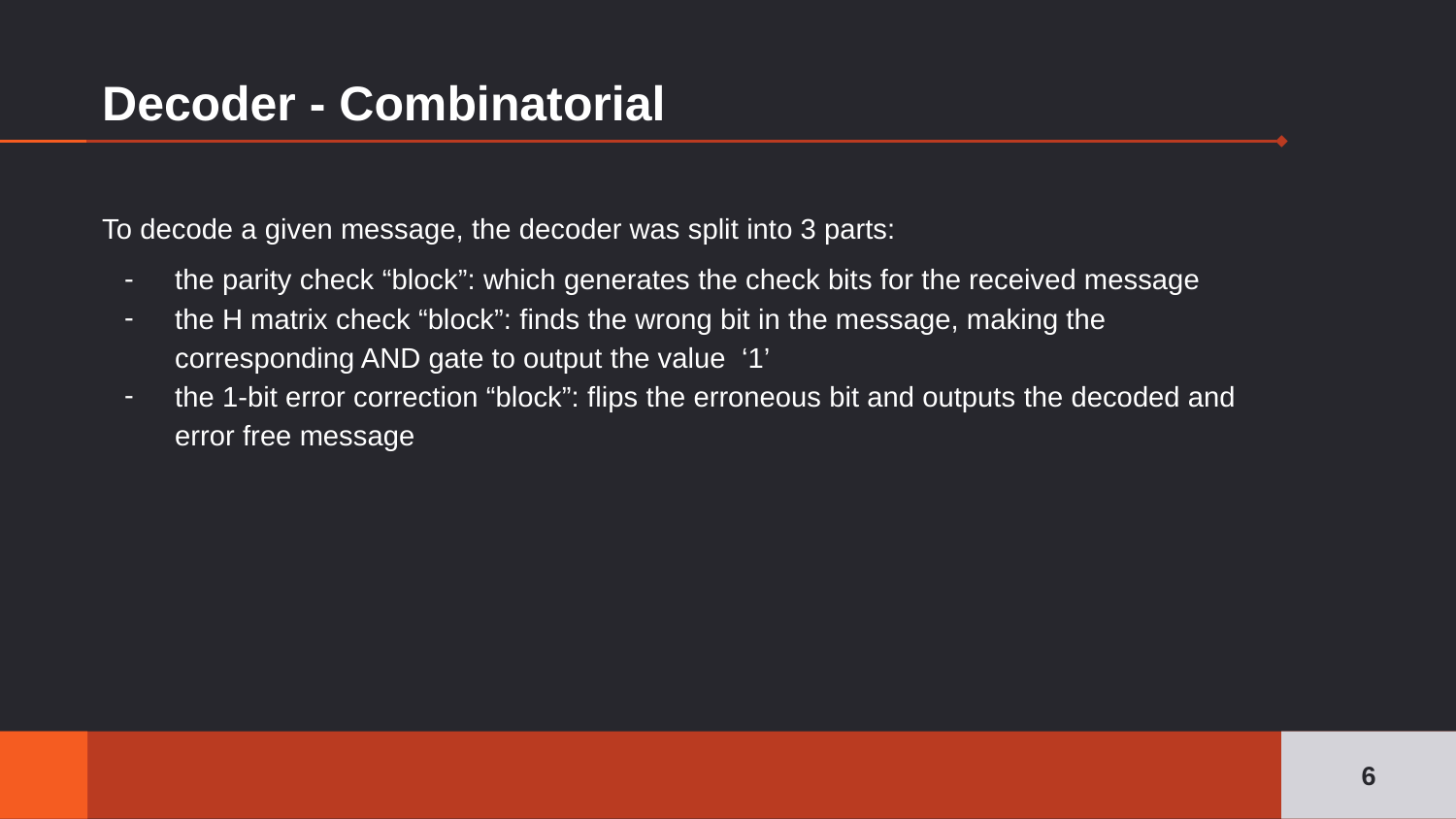

# Decoder - Combinatorial
To decode a given message, the decoder was split into 3 parts:
the parity check “block”: which generates the check bits for the received message
the H matrix check “block”: finds the wrong bit in the message, making the corresponding AND gate to output the value  ‘1’
the 1-bit error correction “block”: flips the erroneous bit and outputs the decoded and error free message
6